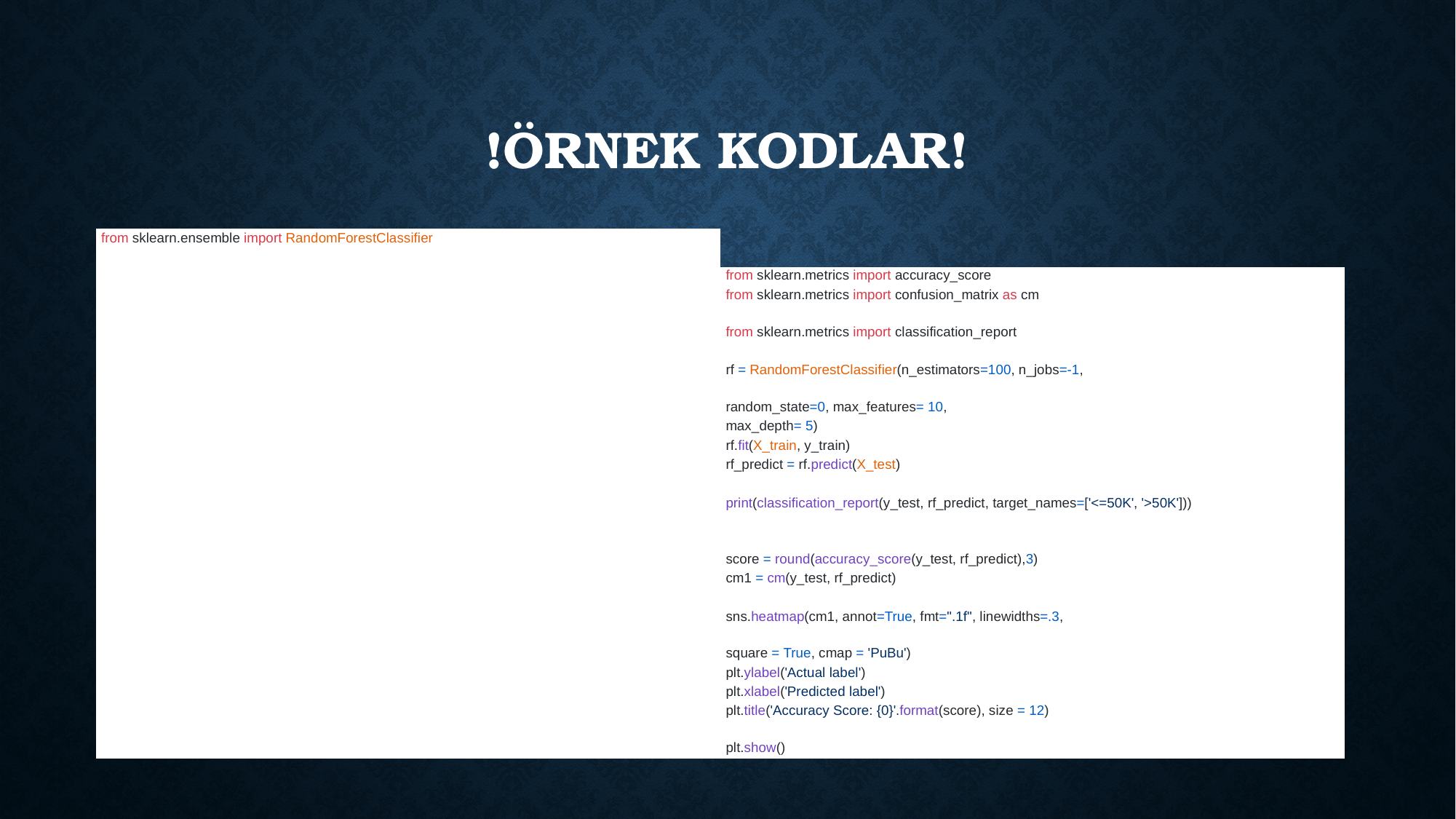

# !Örnek kodlar!
| from sklearn.ensemble import RandomForestClassifier |  |
| --- | --- |
|  | from sklearn.metrics import accuracy\_score |
|  | from sklearn.metrics import confusion\_matrix as cm |
|  | from sklearn.metrics import classification\_report |
|  |  |
|  | rf = RandomForestClassifier(n\_estimators=100, n\_jobs=-1, |
|  | random\_state=0, max\_features= 10, |
|  | max\_depth= 5) |
|  | rf.fit(X\_train, y\_train) |
|  | rf\_predict = rf.predict(X\_test) |
|  |  |
|  | print(classification\_report(y\_test, rf\_predict, target\_names=['<=50K', '>50K'])) |
|  |  |
|  | score = round(accuracy\_score(y\_test, rf\_predict),3) |
|  | cm1 = cm(y\_test, rf\_predict) |
|  |  |
|  | sns.heatmap(cm1, annot=True, fmt=".1f", linewidths=.3, |
|  | square = True, cmap = 'PuBu') |
|  | plt.ylabel('Actual label') |
|  | plt.xlabel('Predicted label') |
|  | plt.title('Accuracy Score: {0}'.format(score), size = 12) |
|  | plt.show() |